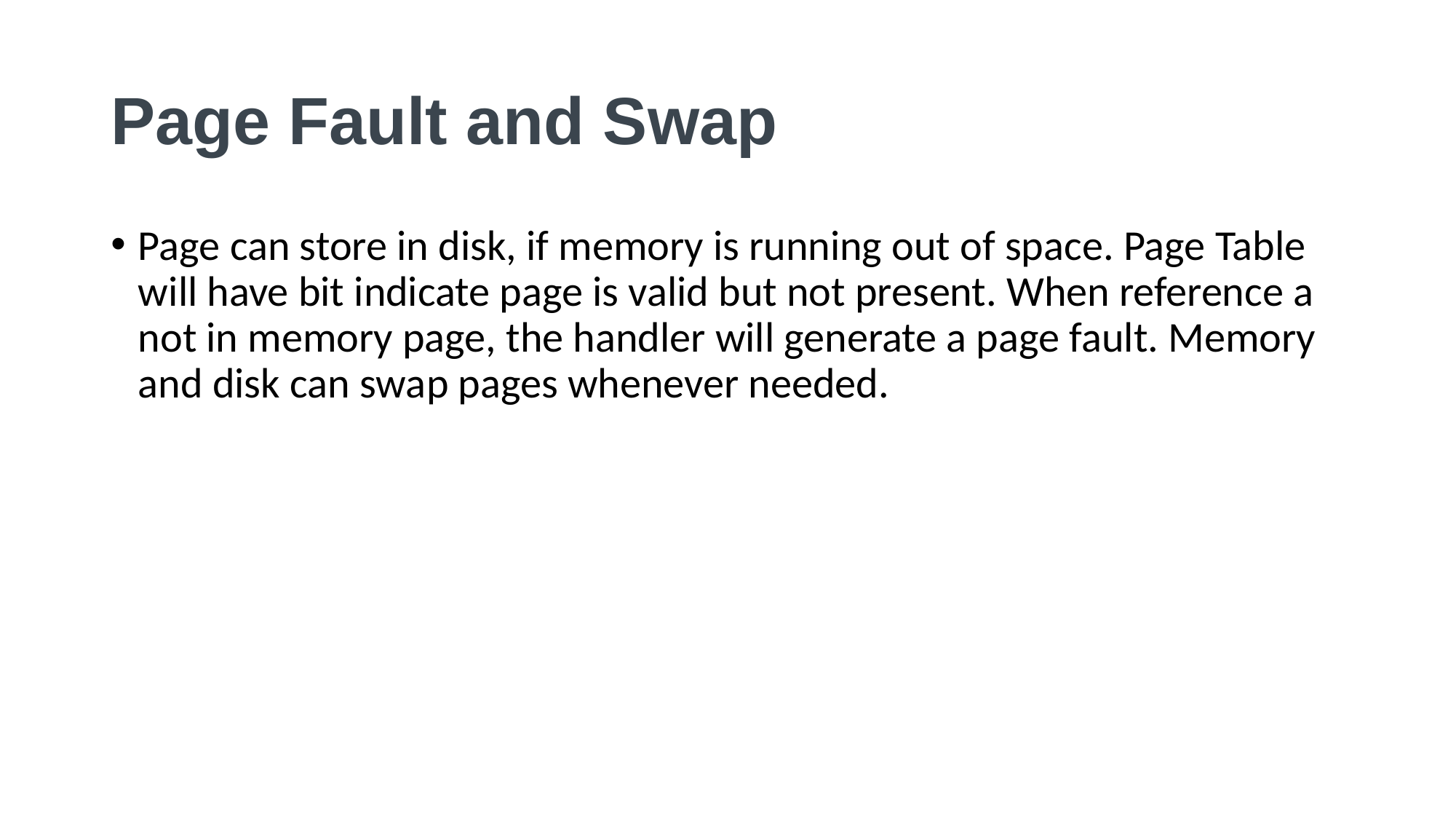

# Page Fault and Swap
Page can store in disk, if memory is running out of space. Page Table will have bit indicate page is valid but not present. When reference a not in memory page, the handler will generate a page fault. Memory and disk can swap pages whenever needed.